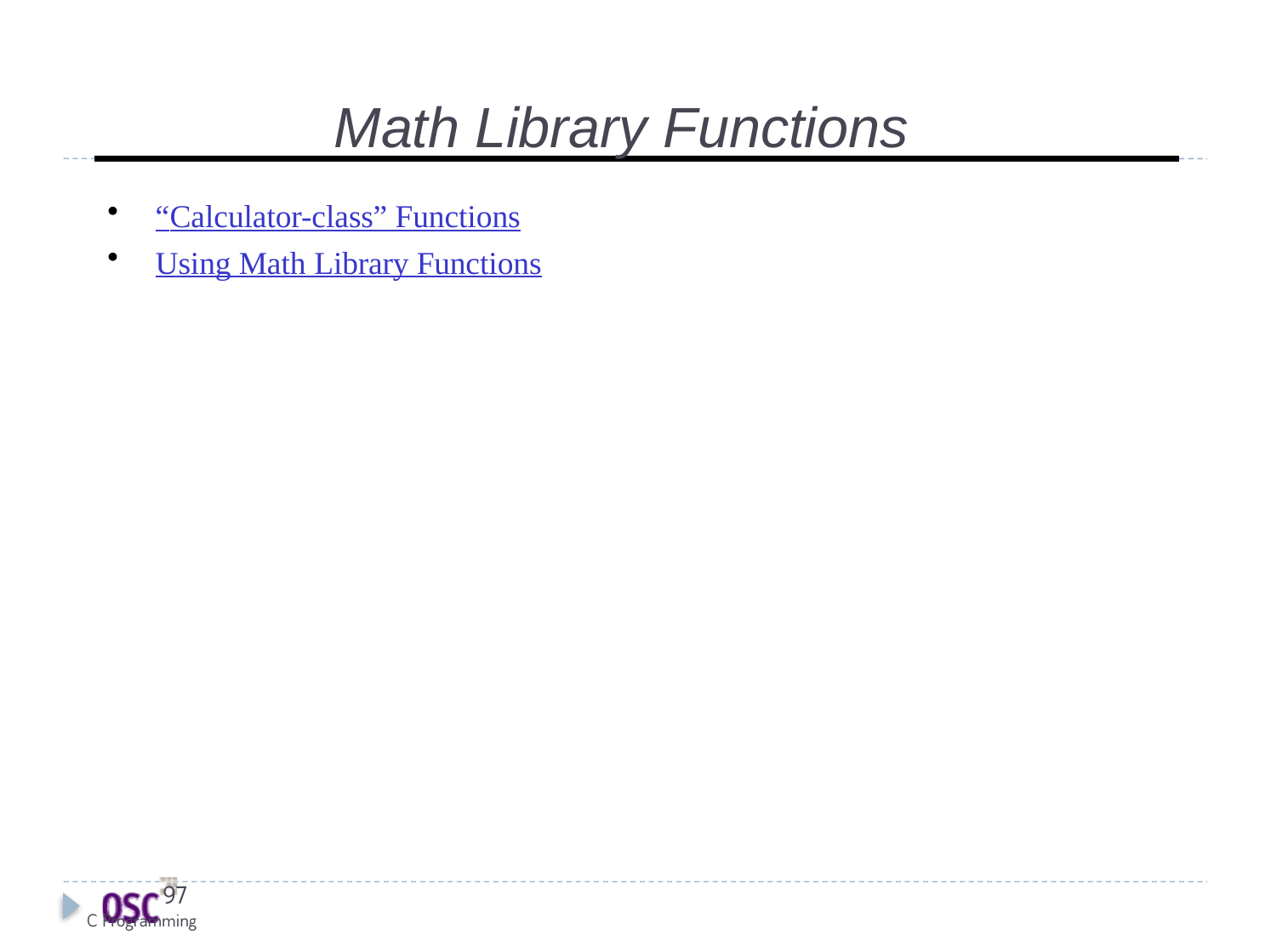

# Math Library Functions

“Calculator-class” Functions
Using Math Library Functions

97
C Programming